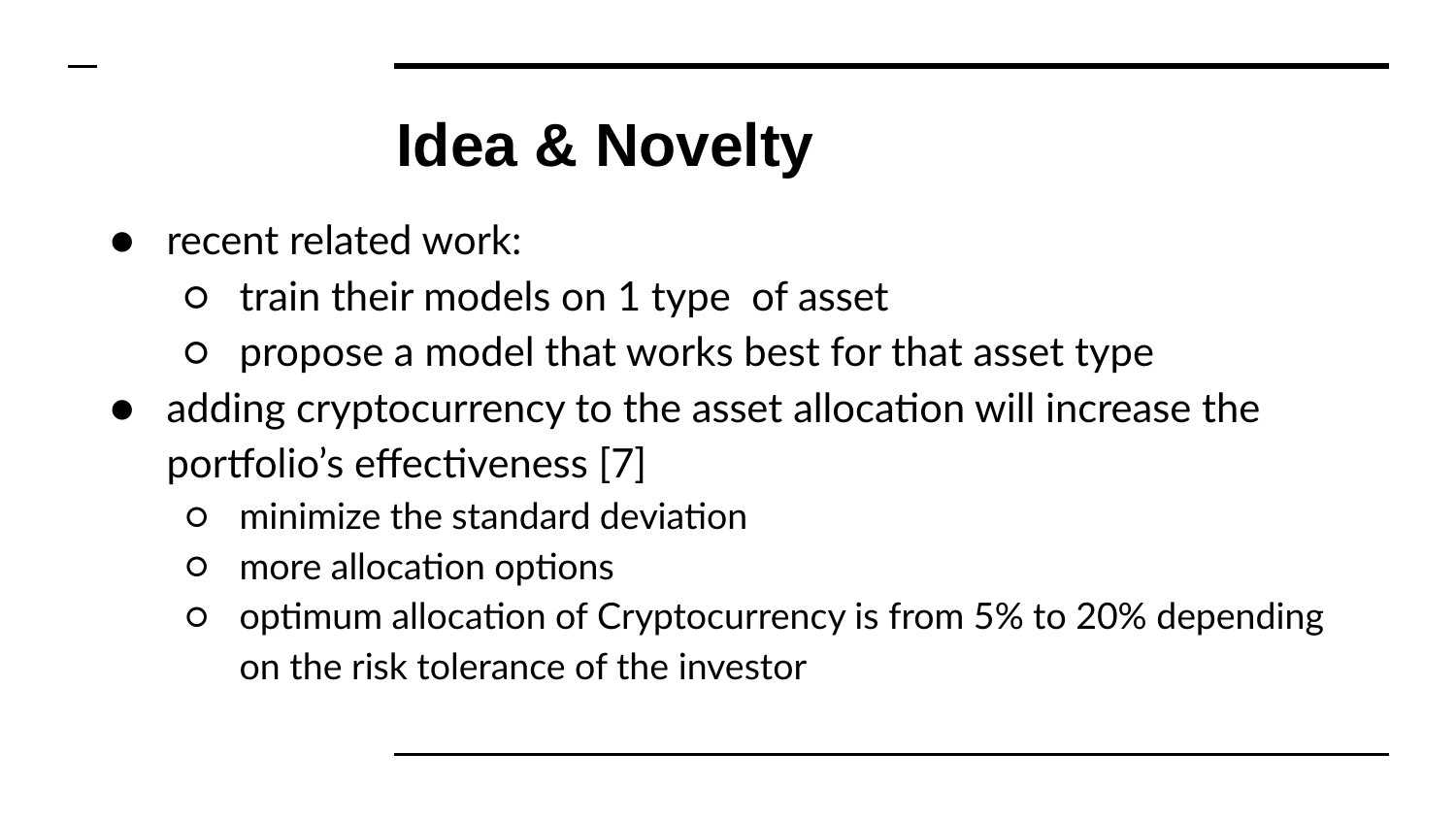

# Idea & Novelty
recent related work:
train their models on 1 type  of asset
propose a model that works best for that asset type
adding cryptocurrency to the asset allocation will increase the portfolio’s effectiveness [7]
minimize the standard deviation
more allocation options
optimum allocation of Cryptocurrency is from 5% to 20% depending on the risk tolerance of the investor